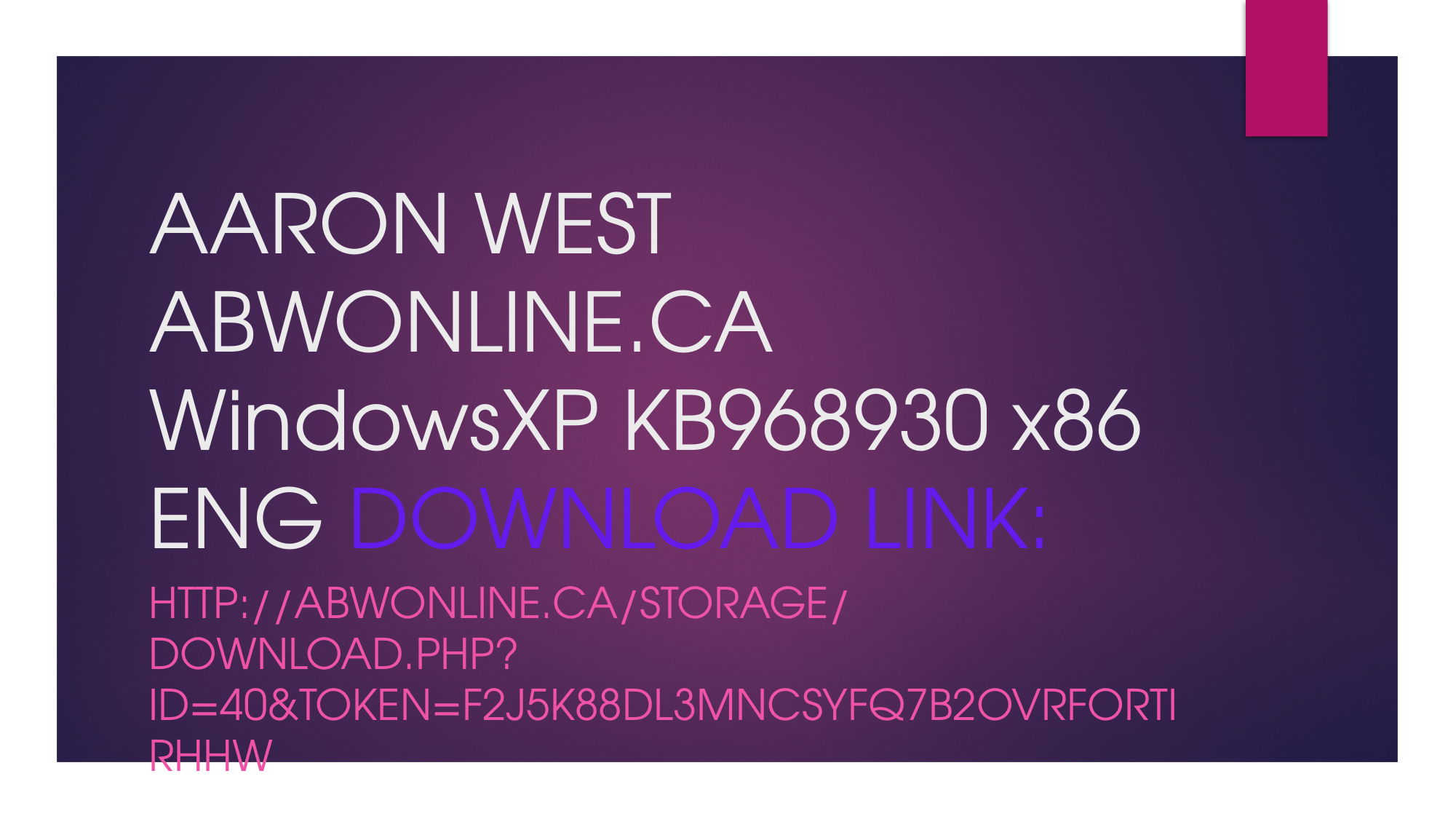

# AARON WEST ABWONLINE.CA WindowsXP KB968930 x86 ENG DOWNLOAD LINK:
http://abwonline.ca/storage/download.php?id=40&token=F2J5k88dl3Mncsyfq7B2OvrFORTIrHhW